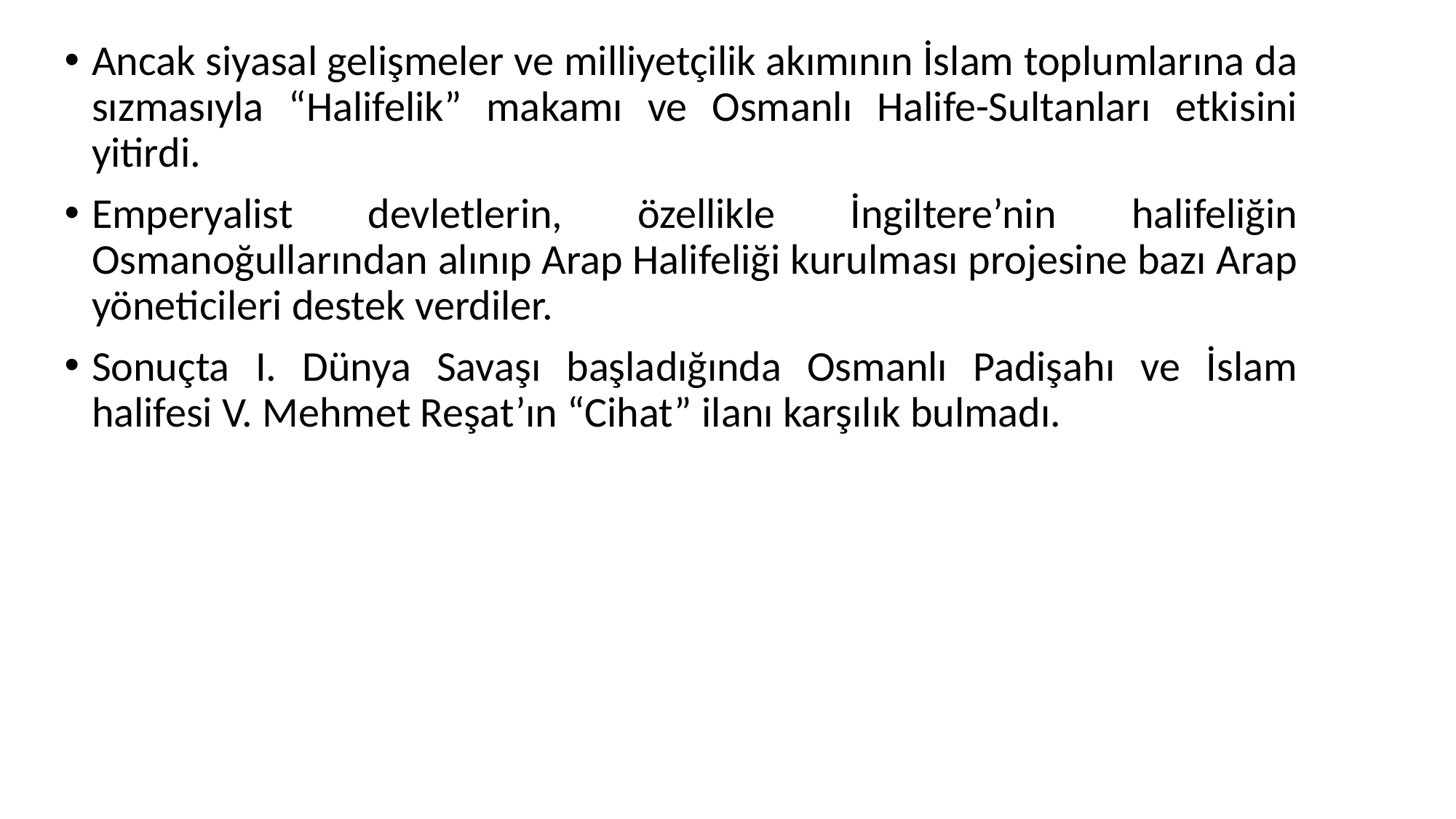

Ancak siyasal gelişmeler ve milliyetçilik akımının İslam toplumlarına da sızmasıyla “Halifelik” makamı ve Osmanlı Halife-Sultanları etkisini yitirdi.
Emperyalist devletlerin, özellikle İngiltere’nin halifeliğin Osmanoğullarından alınıp Arap Halifeliği kurulması projesine bazı Arap yöneticileri destek verdiler.
Sonuçta I. Dünya Savaşı başladığında Osmanlı Padişahı ve İslam halifesi V. Mehmet Reşat’ın “Cihat” ilanı karşılık bulmadı.